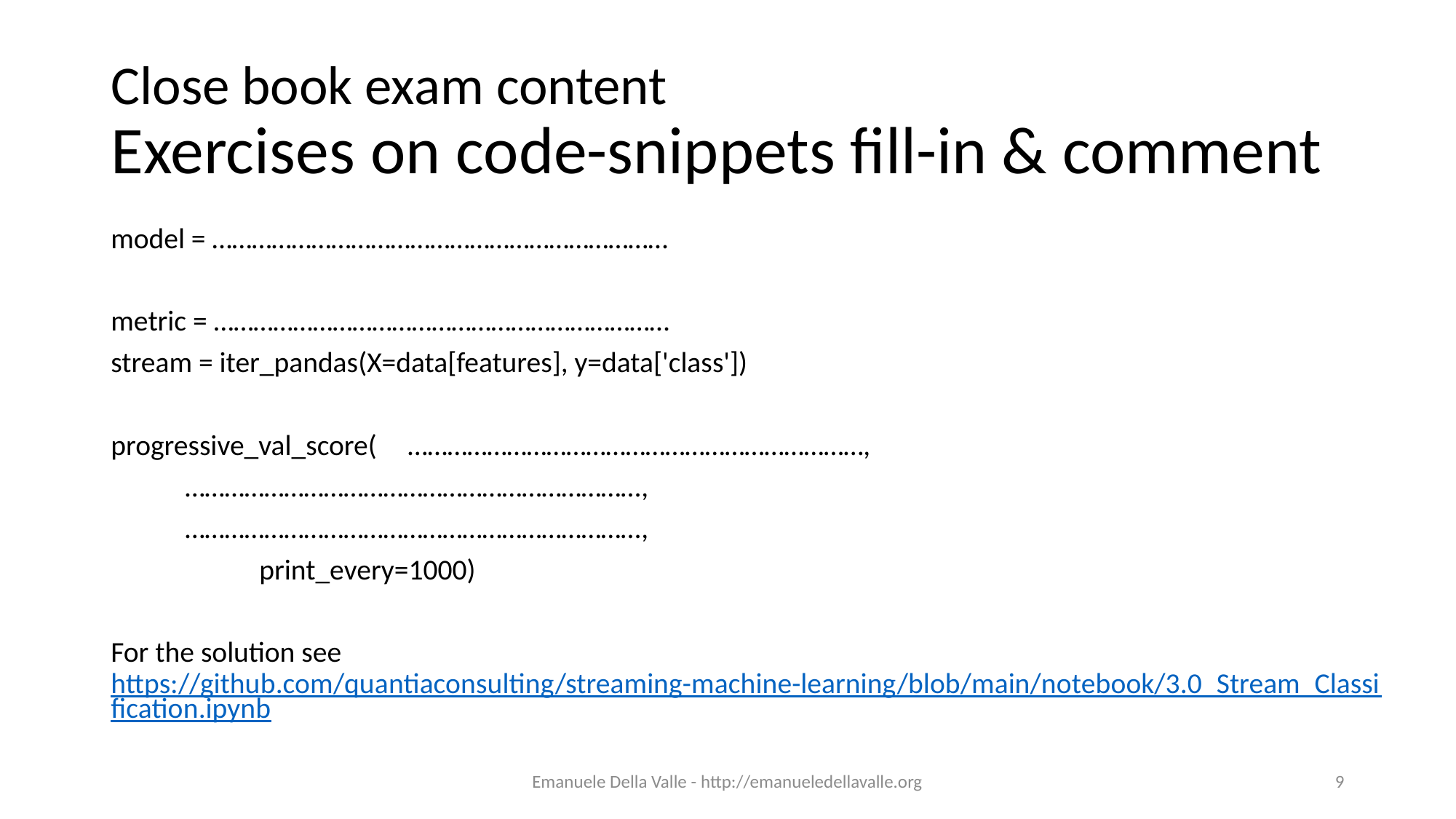

# Close book exam content Exercises on code-snippets fill-in & comment
model = ……………………………………………………………

metric = ……………………………………………………………
stream = iter_pandas(X=data[features], y=data['class'])

progressive_val_score(	……………………………………………………………,
			……………………………………………………………,
			……………………………………………………………,
                      		print_every=1000)

For the solution see https://github.com/quantiaconsulting/streaming-machine-learning/blob/main/notebook/3.0_Stream_Classification.ipynb
Emanuele Della Valle - http://emanueledellavalle.org
9